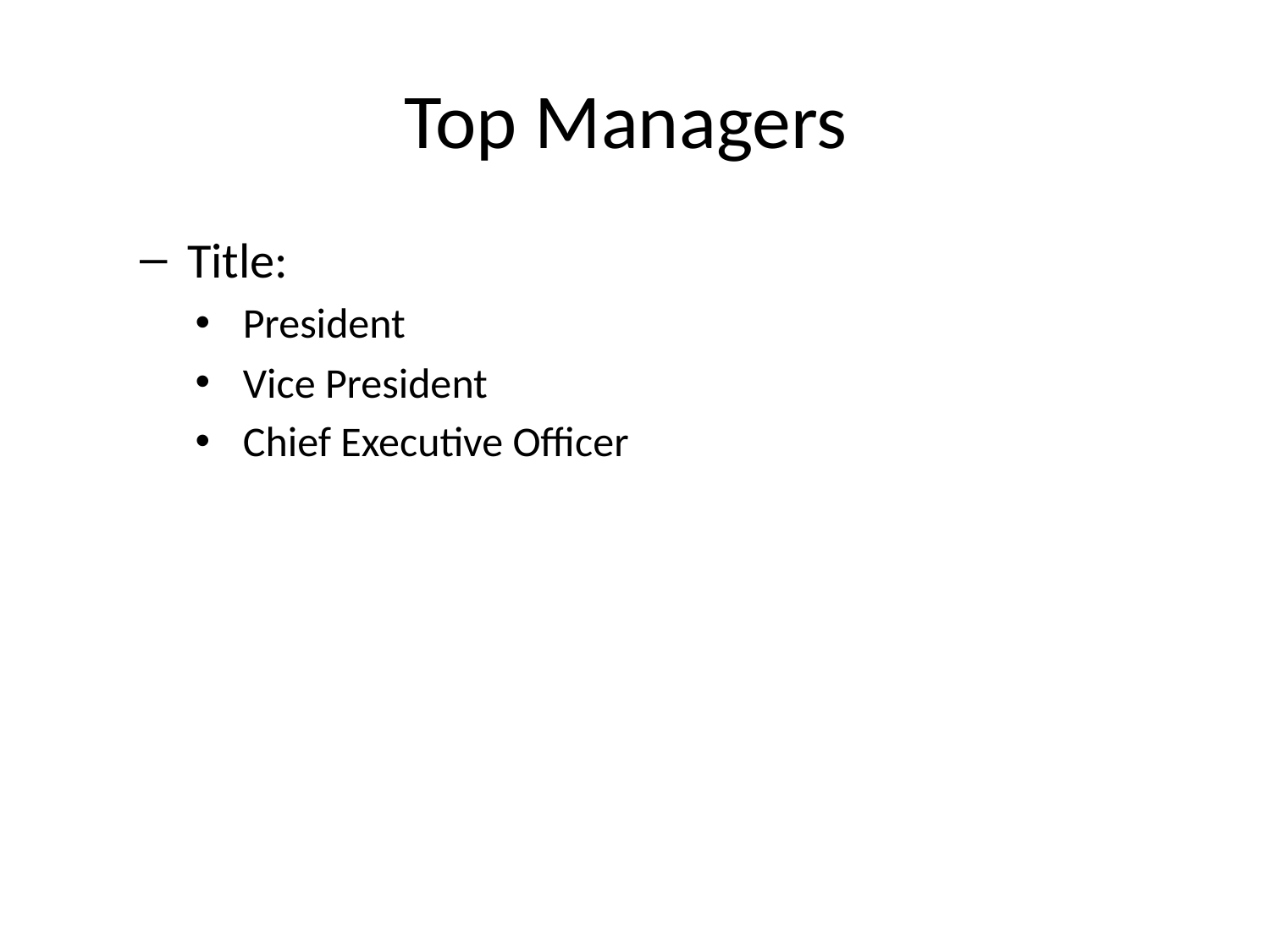

# Top Managers
Title:
President
Vice President
Chief Executive Officer